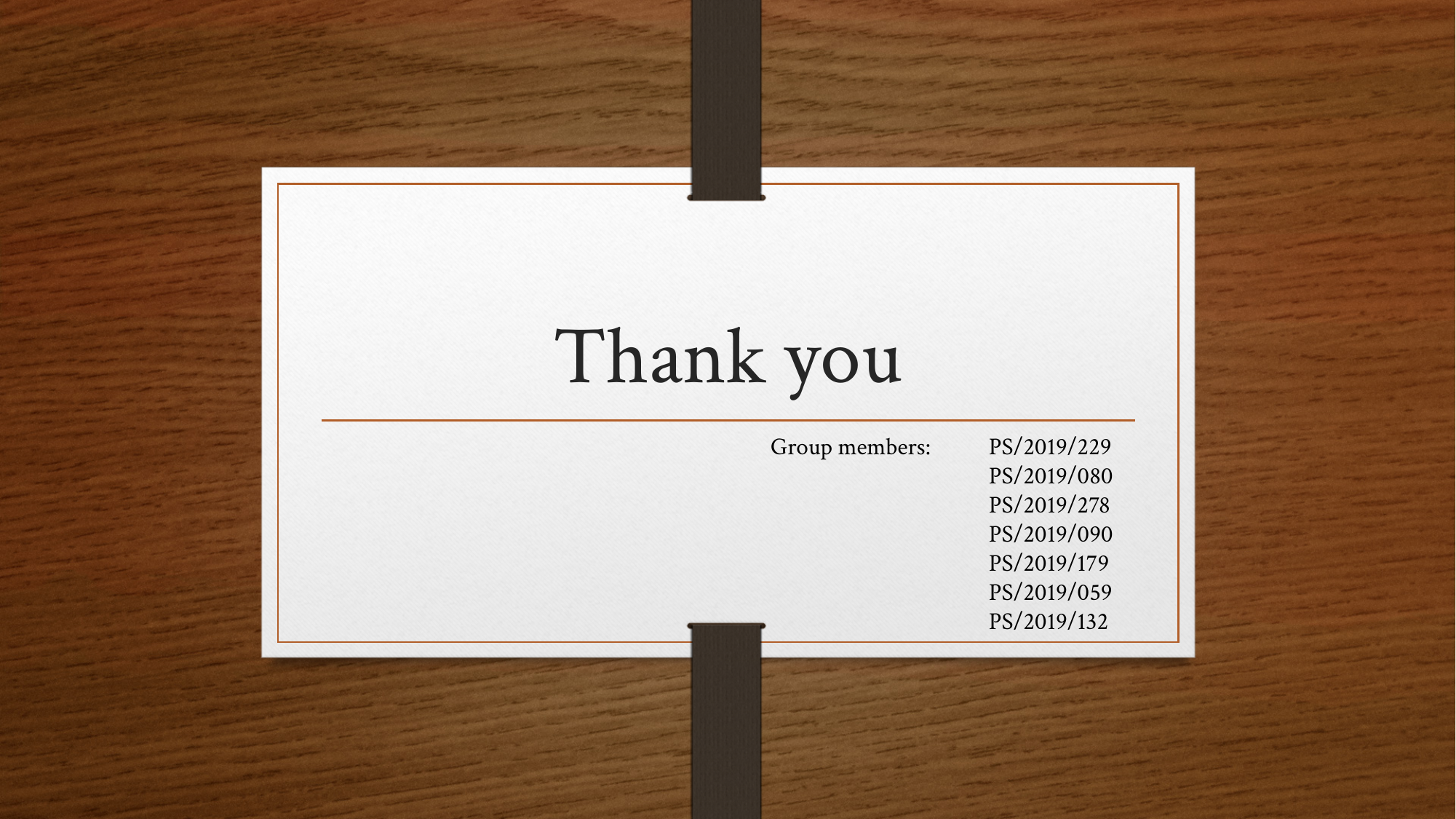

# Thank you
Group members:	PS/2019/229
		PS/2019/080
		PS/2019/278
		PS/2019/090
		PS/2019/179
		PS/2019/059
		PS/2019/132